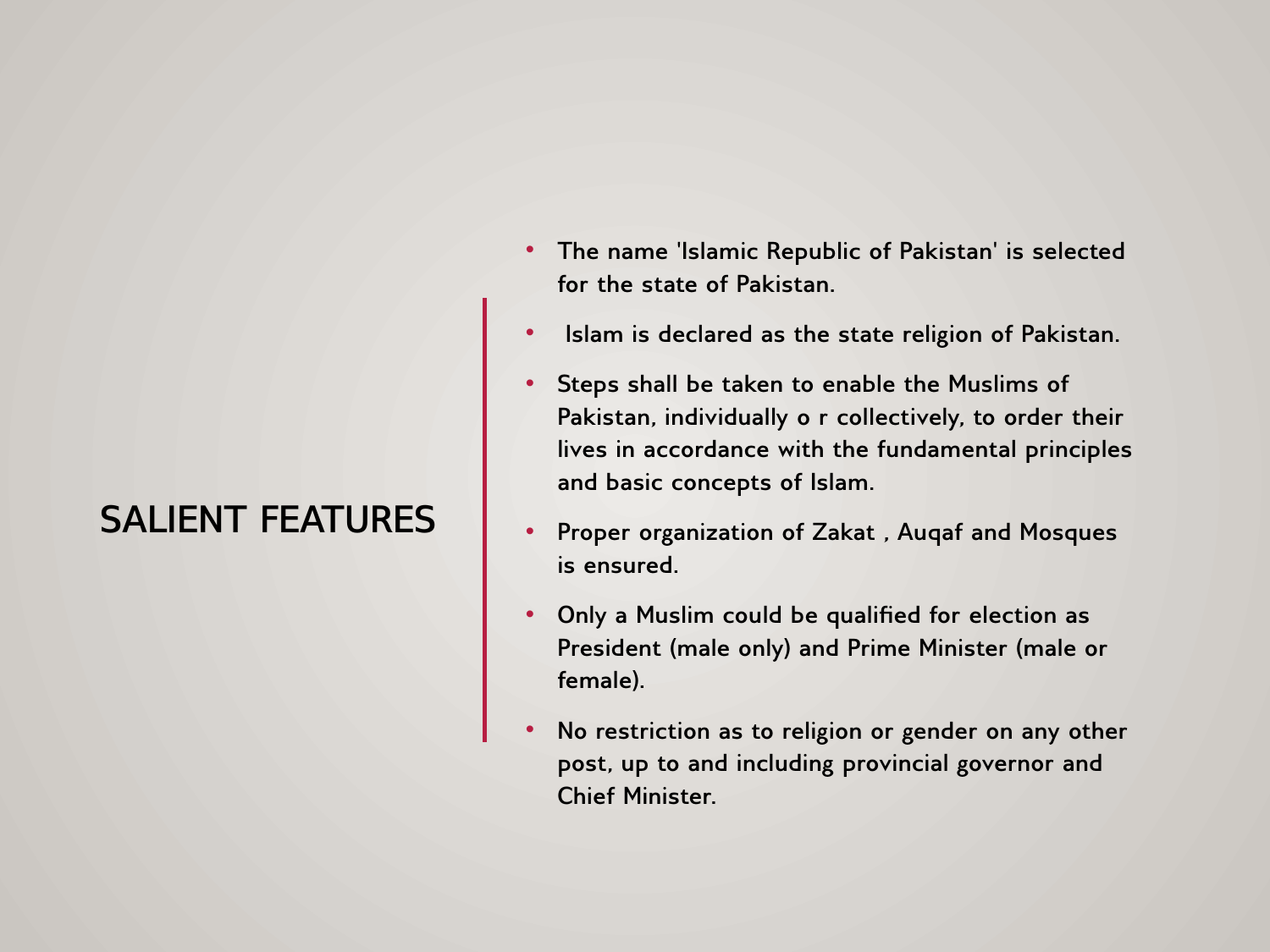

# Salient Features
The name 'Islamic Republic of Pakistan' is selected for the state of Pakistan.
 Islam is declared as the state religion of Pakistan.
Steps shall be taken to enable the Muslims of Pakistan, individually o r collectively, to order their lives in accordance with the fundamental principles and basic concepts of Islam.
Proper organization of Zakat , Auqaf and Mosques is ensured.
Only a Muslim could be qualified for election as President (male only) and Prime Minister (male or female).
No restriction as to religion or gender on any other post, up to and including provincial governor and Chief Minister.